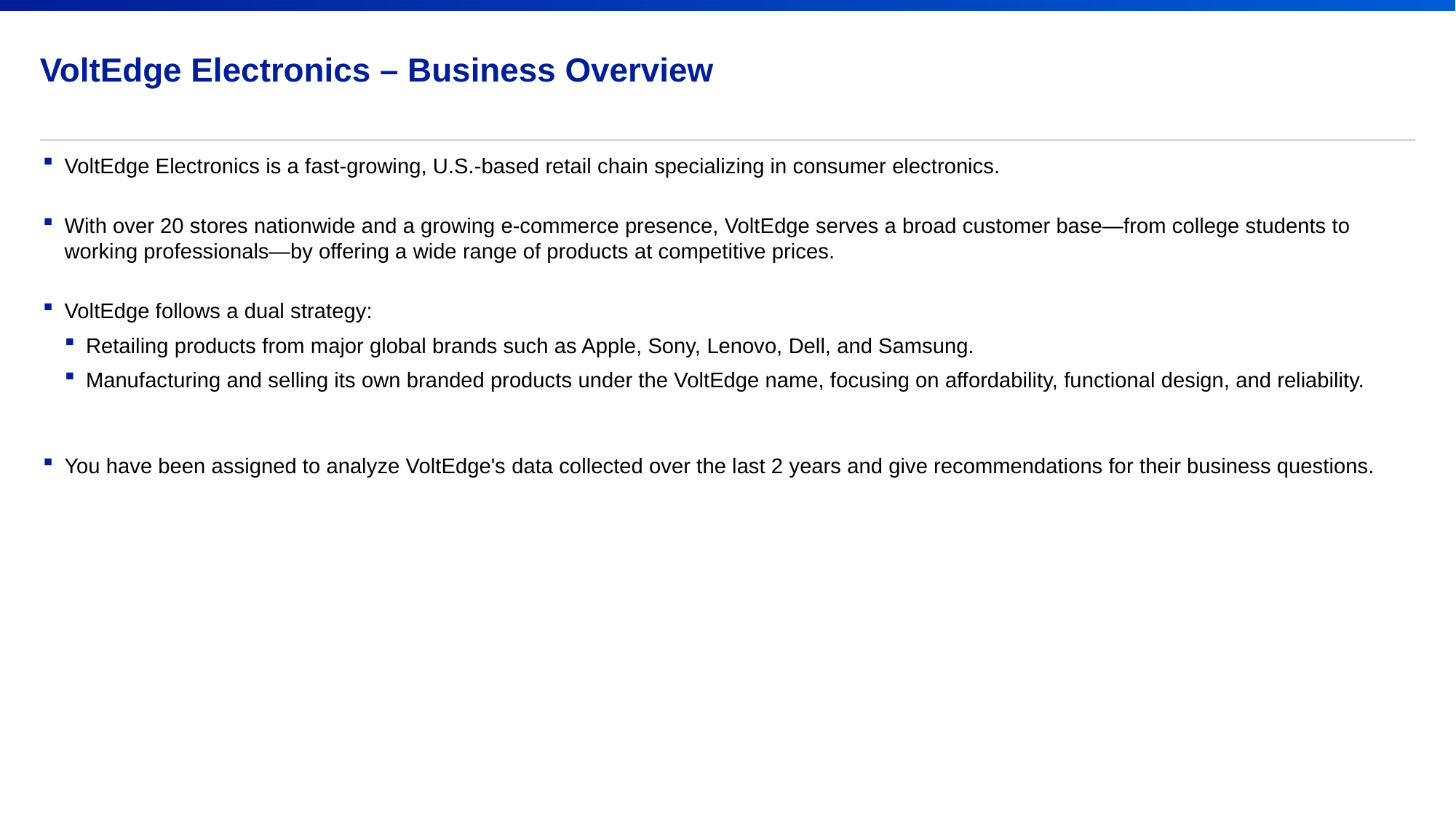

# VoltEdge Electronics – Business Overview
VoltEdge Electronics is a fast-growing, U.S.-based retail chain specializing in consumer electronics.
With over 20 stores nationwide and a growing e-commerce presence, VoltEdge serves a broad customer base—from college students to working professionals—by offering a wide range of products at competitive prices.
VoltEdge follows a dual strategy:
Retailing products from major global brands such as Apple, Sony, Lenovo, Dell, and Samsung.
Manufacturing and selling its own branded products under the VoltEdge name, focusing on affordability, functional design, and reliability.
You have been assigned to analyze VoltEdge's data collected over the last 2 years and give recommendations for their business questions.